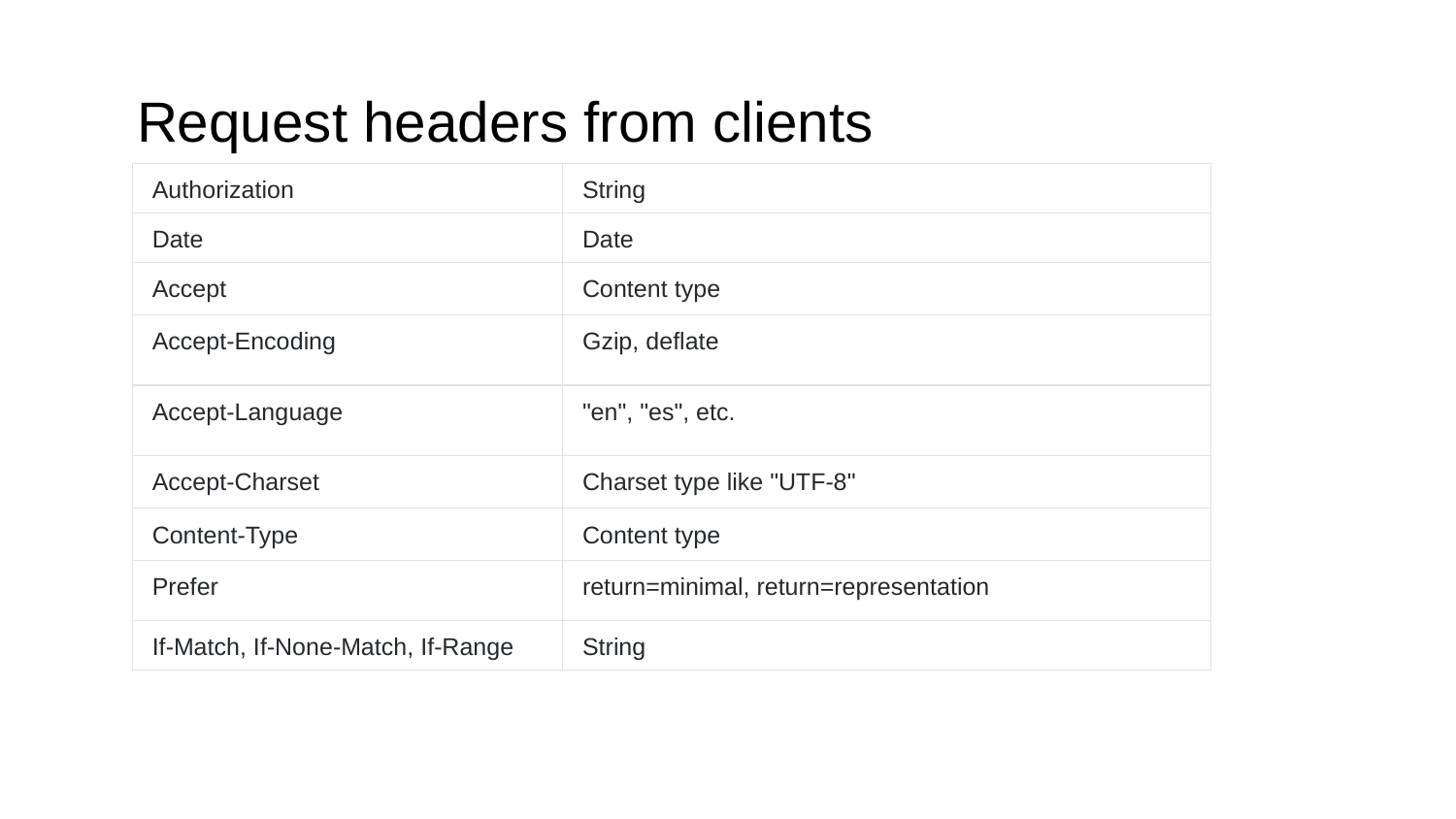

# Request headers from clients
| Authorization | String |
| --- | --- |
| Date | Date |
| Accept | Content type |
| Accept-Encoding | Gzip, deflate |
| Accept-Language | "en", "es", etc. |
| Accept-Charset | Charset type like "UTF-8" |
| Content-Type | Content type |
| Prefer | return=minimal, return=representation |
| If-Match, If-None-Match, If-Range | String |